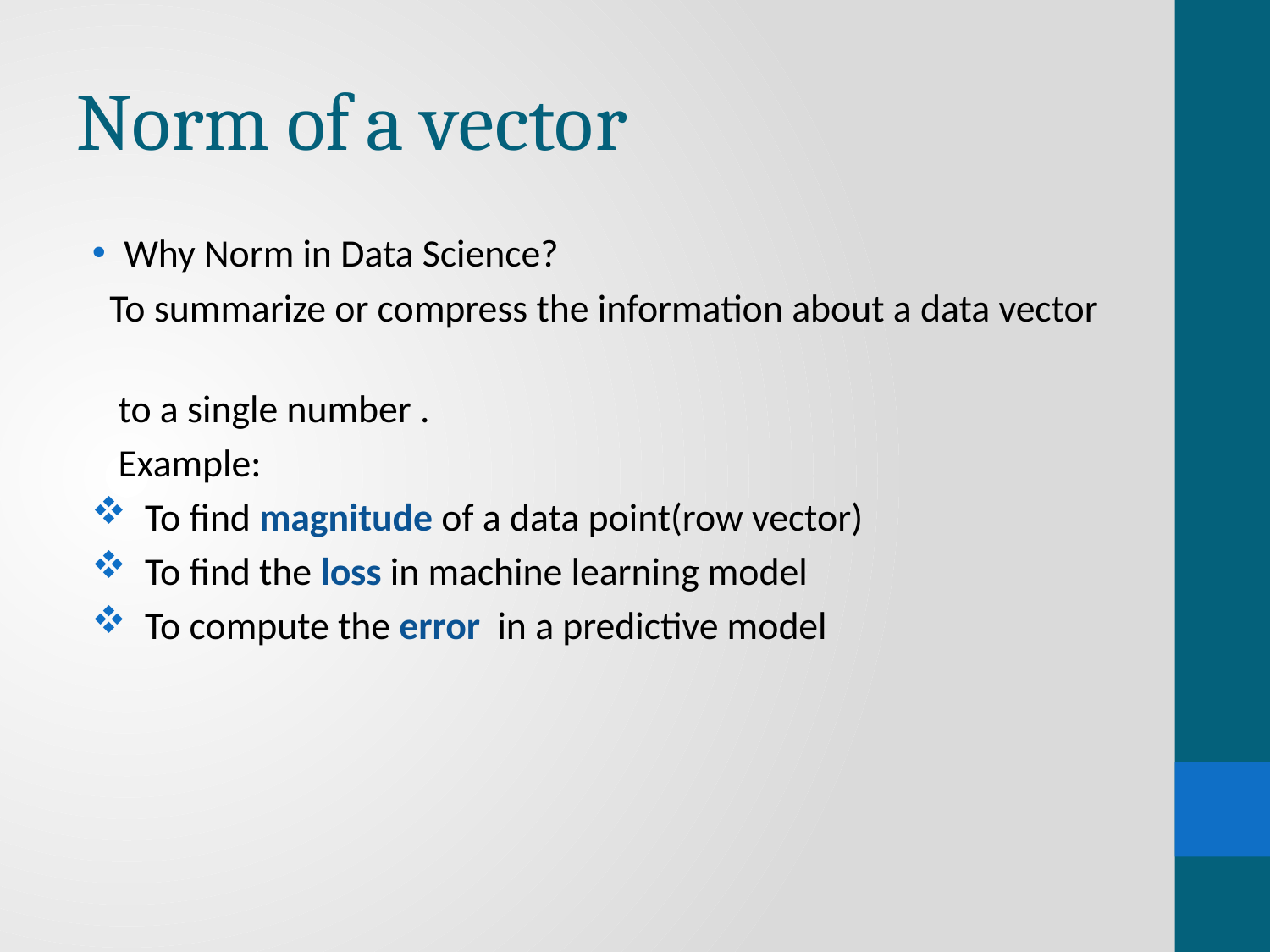

# Norm of a vector
Why Norm in Data Science?
  To summarize or compress the information about a data vector
   to a single number .
   Example:
  To find magnitude of a data point(row vector)
  To find the loss in machine learning model
  To compute the error  in a predictive model